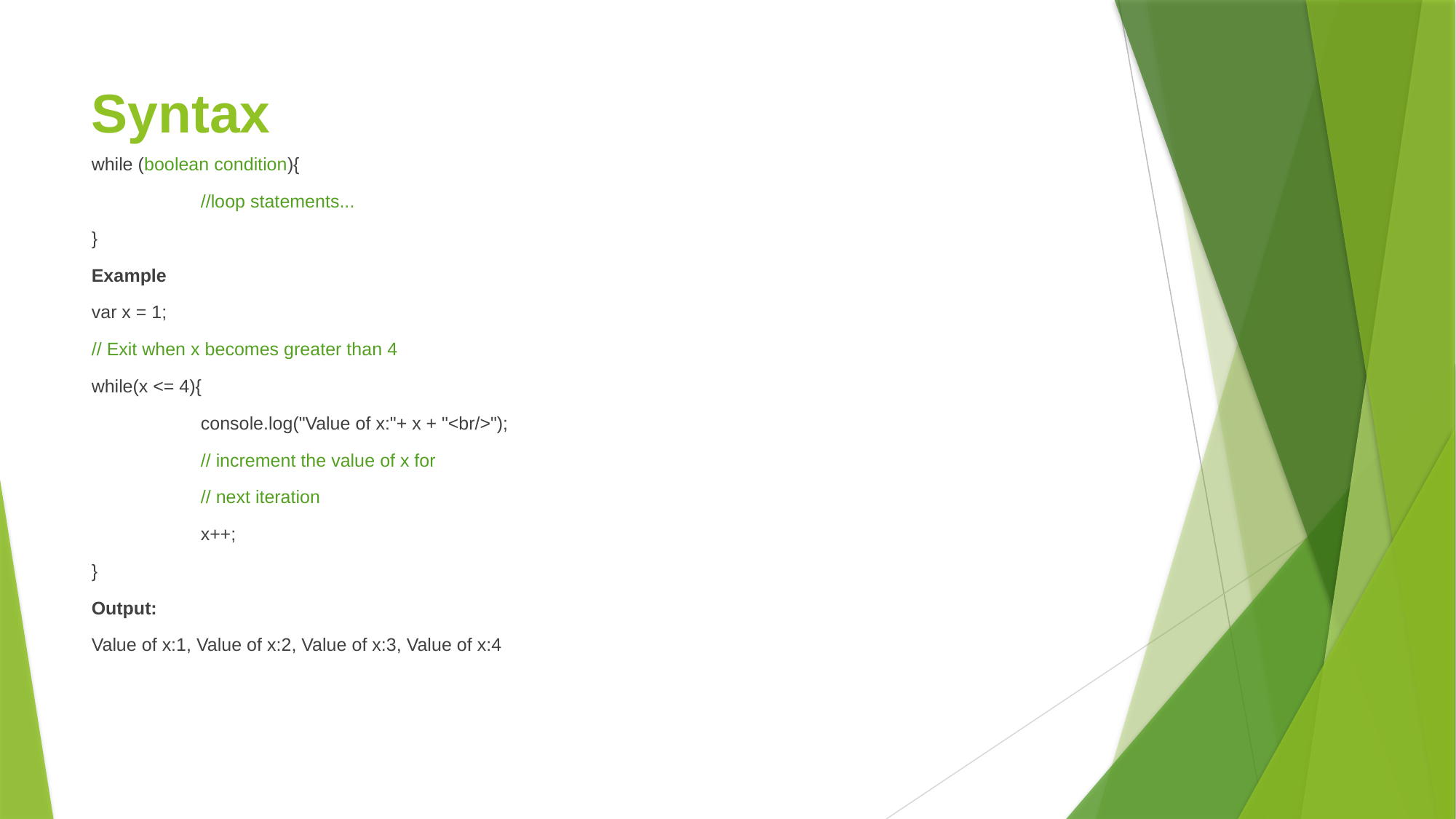

# Syntax
while (boolean condition){
	//loop statements...
}
Example
var x = 1;
// Exit when x becomes greater than 4
while(x <= 4){
	console.log("Value of x:"+ x + "<br/>");
	// increment the value of x for
	// next iteration
	x++;
}
Output:
Value of x:1, Value of x:2, Value of x:3, Value of x:4